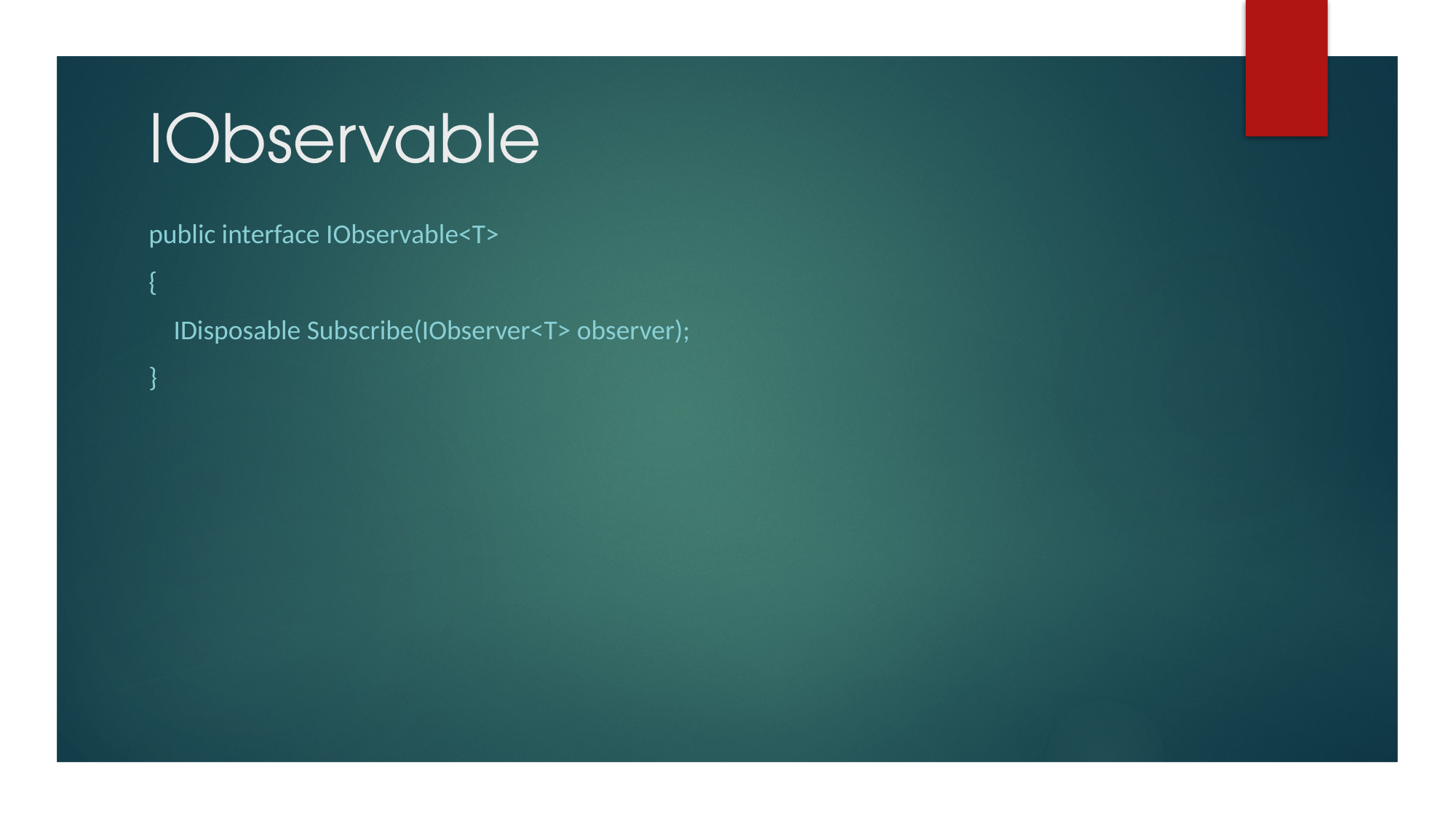

# IObservable
public interface IObservable<T>
{
    IDisposable Subscribe(IObserver<T> observer);
}